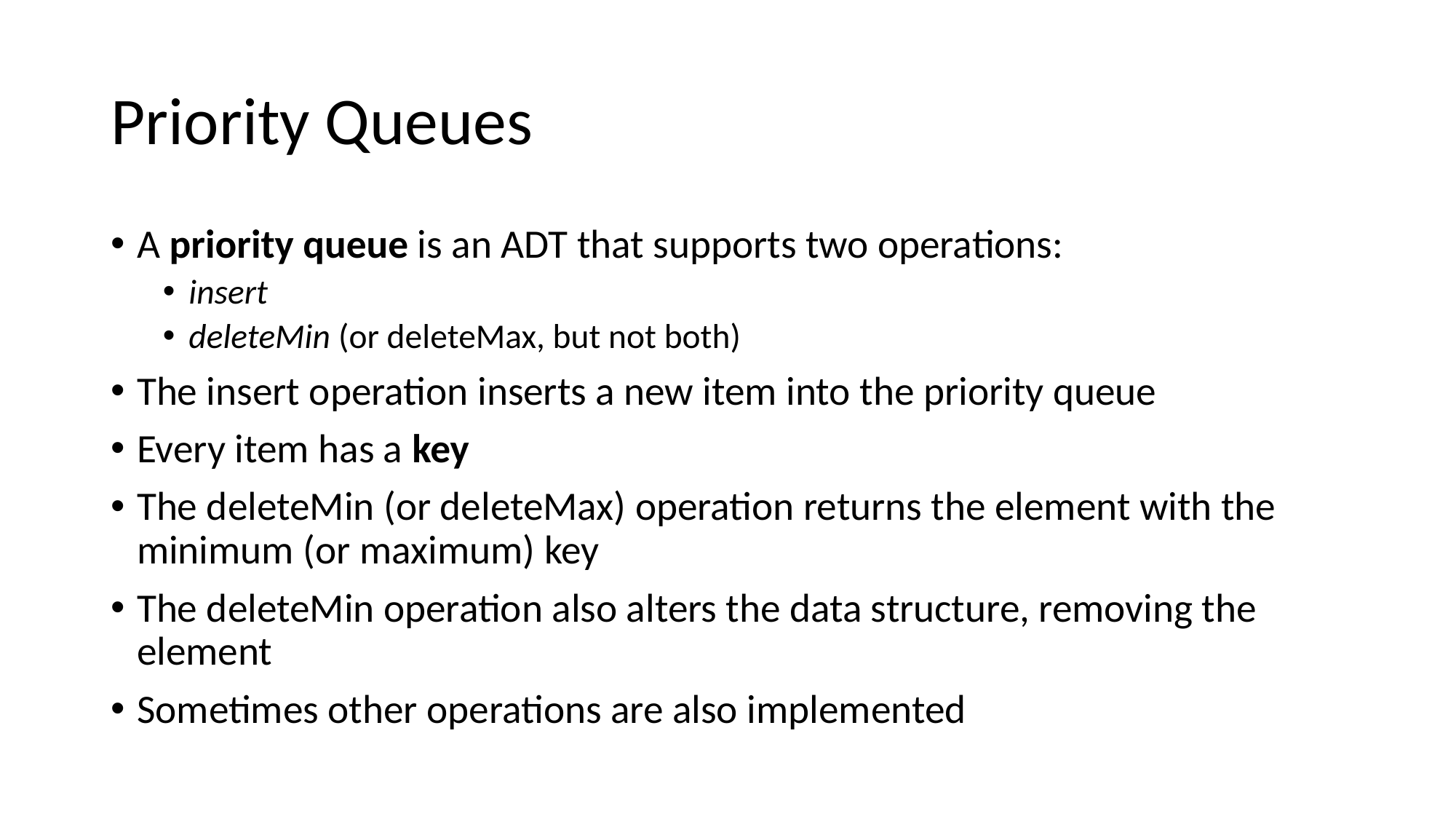

# Priority Queues
A priority queue is an ADT that supports two operations:
insert
deleteMin (or deleteMax, but not both)
The insert operation inserts a new item into the priority queue
Every item has a key
The deleteMin (or deleteMax) operation returns the element with the minimum (or maximum) key
The deleteMin operation also alters the data structure, removing the element
Sometimes other operations are also implemented